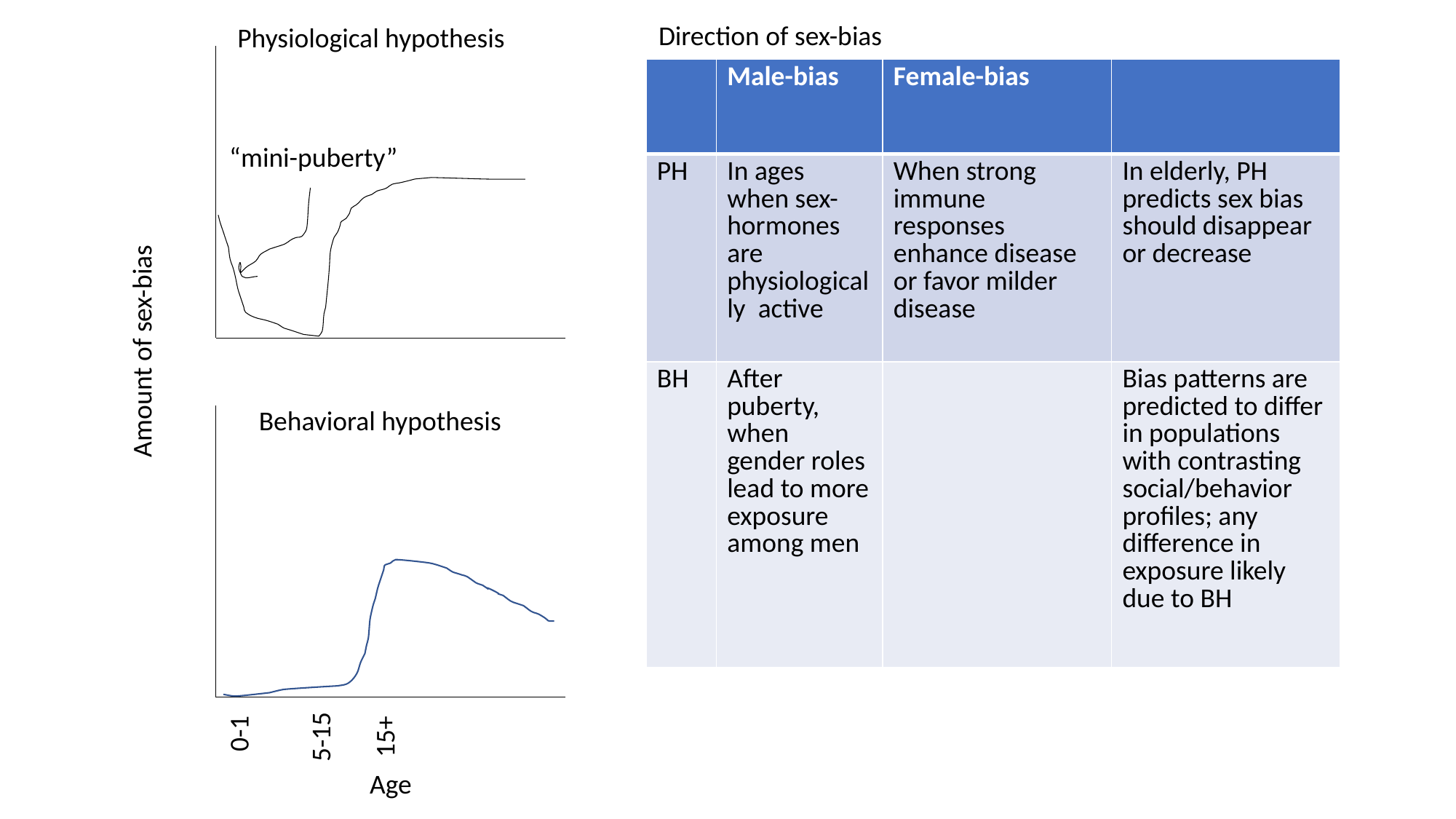

Direction of sex-bias
Physiological hypothesis
|  | Male-bias | Female-bias |  |
| --- | --- | --- | --- |
| PH | In ages when sex-hormones are physiologically active | When strong immune responses enhance disease or favor milder disease | In elderly, PH predicts sex bias should disappear or decrease |
| BH | After puberty, when gender roles lead to more exposure among men |  | Bias patterns are predicted to differ in populations with contrasting social/behavior profiles; any difference in exposure likely due to BH |
“mini-puberty”

Amount of sex-bias
Behavioral hypothesis

0-1
15+
5-15
Age